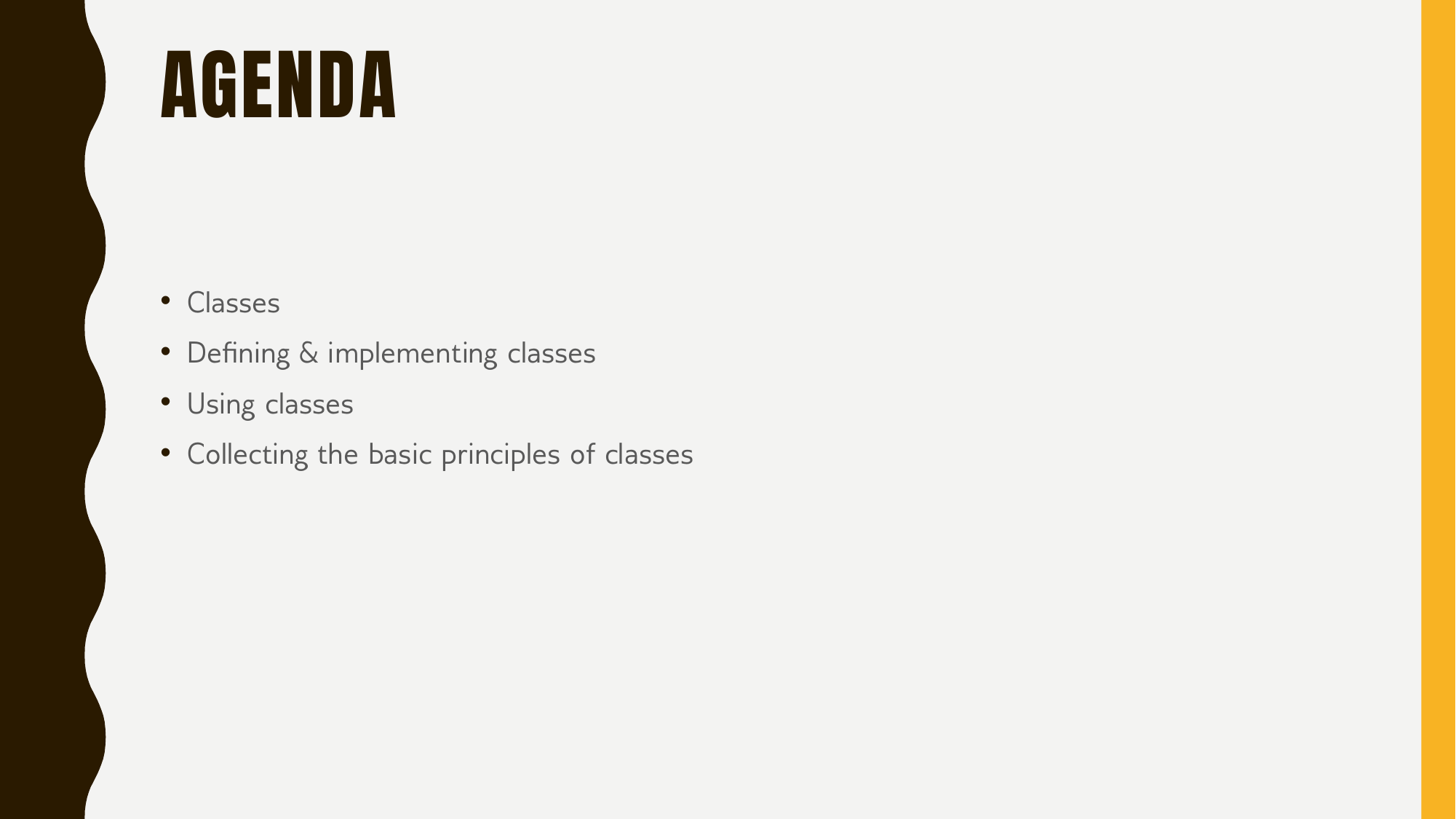

# Agenda
Classes
Defining & implementing classes
Using classes
Collecting the basic principles of classes